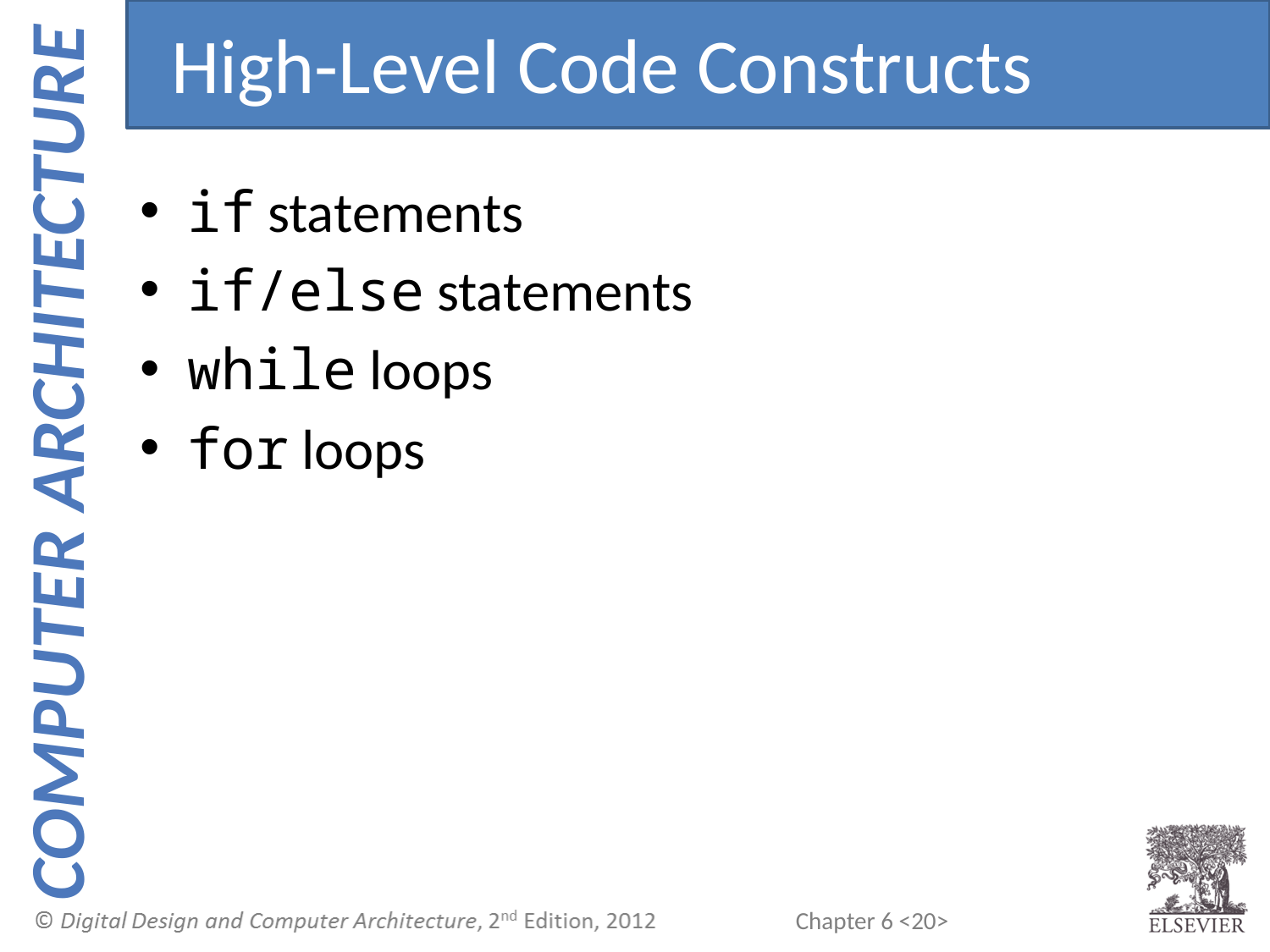

High-Level Code Constructs

if statements
if/else statements
while loops
for loops